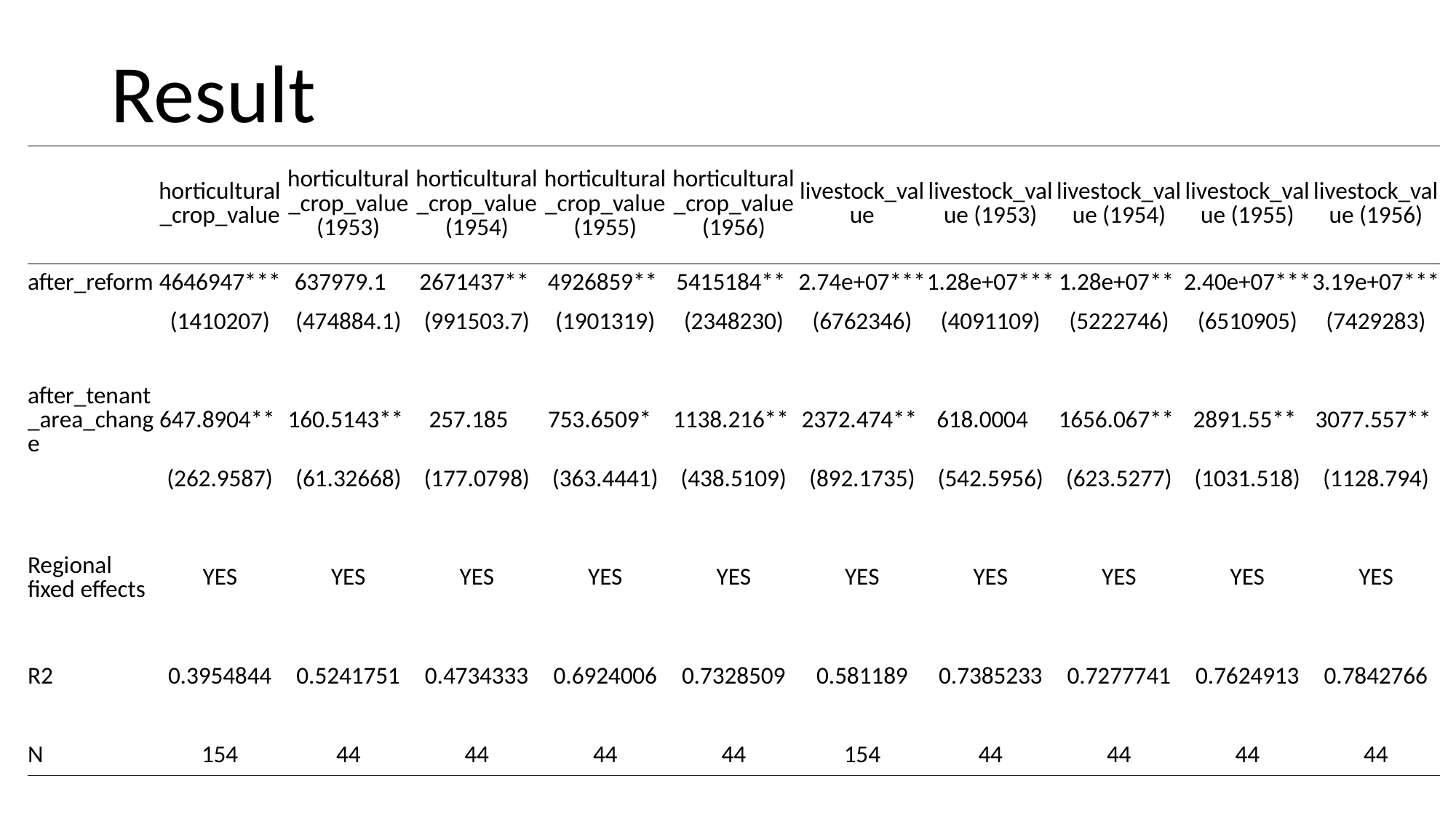

# Result
|  | horticultural\_crop\_value | horticultural\_crop\_value (1953) | horticultural\_crop\_value (1954) | horticultural\_crop\_value (1955) | horticultural\_crop\_value (1956) | livestock\_value | livestock\_value (1953) | livestock\_value (1954) | livestock\_value (1955) | livestock\_value (1956) |
| --- | --- | --- | --- | --- | --- | --- | --- | --- | --- | --- |
| after\_reform | 4646947\*\*\* | 637979.1 | 2671437\*\* | 4926859\*\* | 5415184\*\* | 2.74e+07\*\*\* | 1.28e+07\*\*\* | 1.28e+07\*\* | 2.40e+07\*\*\* | 3.19e+07\*\*\* |
|  | (1410207) | (474884.1) | (991503.7) | (1901319) | (2348230) | (6762346) | (4091109) | (5222746) | (6510905) | (7429283) |
|  |  |  |  |  |  |  |  |  |  |  |
| after\_tenant\_area\_change | 647.8904\*\* | 160.5143\*\* | 257.185 | 753.6509\* | 1138.216\*\* | 2372.474\*\* | 618.0004 | 1656.067\*\* | 2891.55\*\* | 3077.557\*\* |
|  | (262.9587) | (61.32668) | (177.0798) | (363.4441) | (438.5109) | (892.1735) | (542.5956) | (623.5277) | (1031.518) | (1128.794) |
|  |  |  |  |  |  |  |  |  |  |  |
| Regional fixed effects | YES | YES | YES | YES | YES | YES | YES | YES | YES | YES |
|  |  |  |  |  |  |  |  |  |  |  |
| R2 | 0.3954844 | 0.5241751 | 0.4734333 | 0.6924006 | 0.7328509 | 0.581189 | 0.7385233 | 0.7277741 | 0.7624913 | 0.7842766 |
|  |  |  |  |  |  |  |  |  |  |  |
| N | 154 | 44 | 44 | 44 | 44 | 154 | 44 | 44 | 44 | 44 |